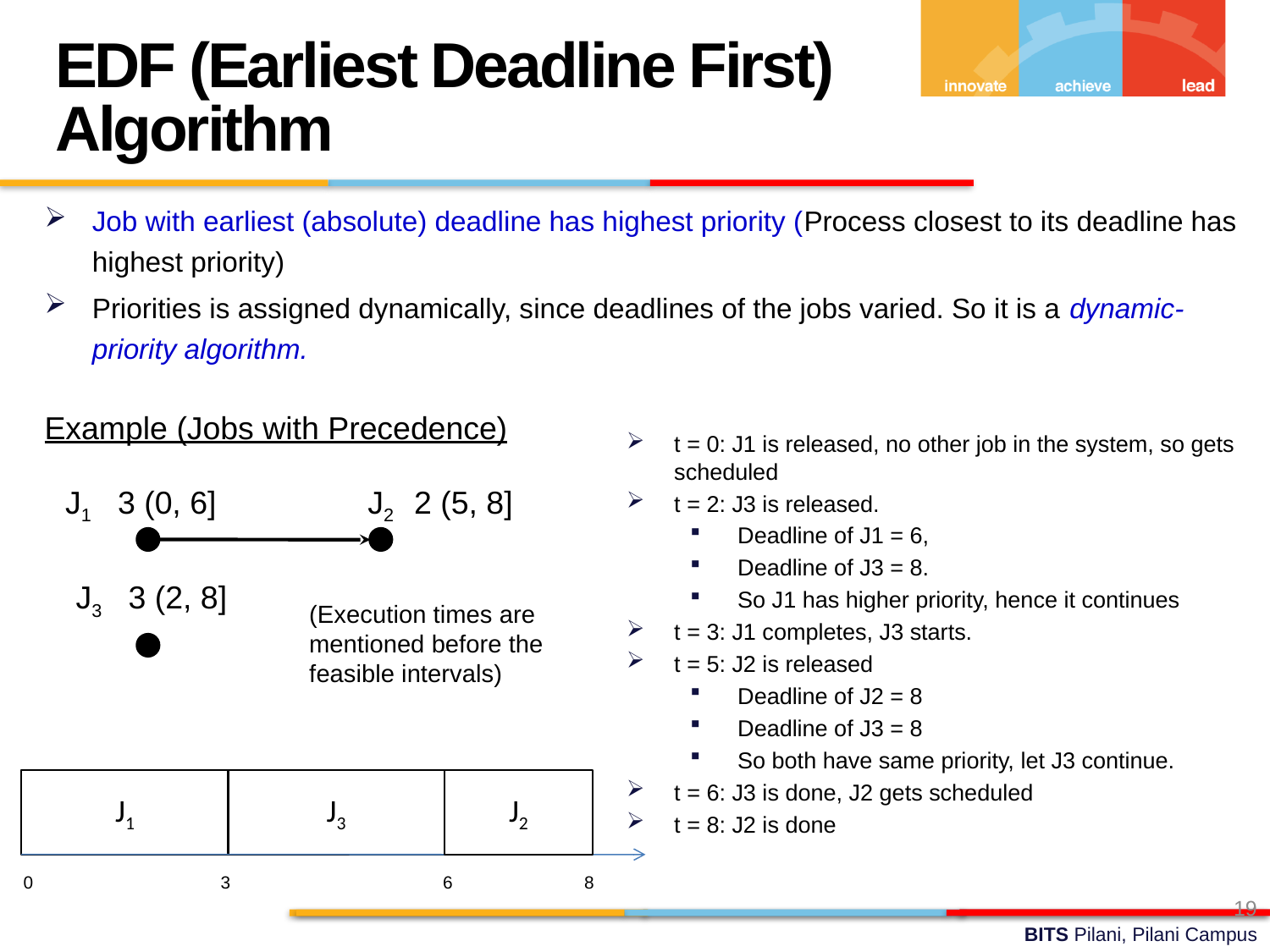

EDF (Earliest Deadline First) Algorithm
Job with earliest (absolute) deadline has highest priority (Process closest to its deadline has highest priority)
Priorities is assigned dynamically, since deadlines of the jobs varied. So it is a dynamic-priority algorithm.

Example (Jobs with Precedence)

t = 0: J1 is released, no other job in the system, so gets scheduled
t = 2: J3 is released.
Deadline of J1 = 6,
Deadline of J3 = 8.
So J1 has higher priority, hence it continues
t = 3: J1 completes, J3 starts.
t = 5: J2 is released
Deadline of J2 = 8
Deadline of J3 = 8
So both have same priority, let J3 continue.
t = 6: J3 is done, J2 gets scheduled
t = 8: J2 is done

J1   3 (0, 6]
J2    2 (5, 8]

J3   3 (2, 8]
(Execution times are
mentioned before the
feasible intervals)

J1
J3
J2
0
3
6
8
19